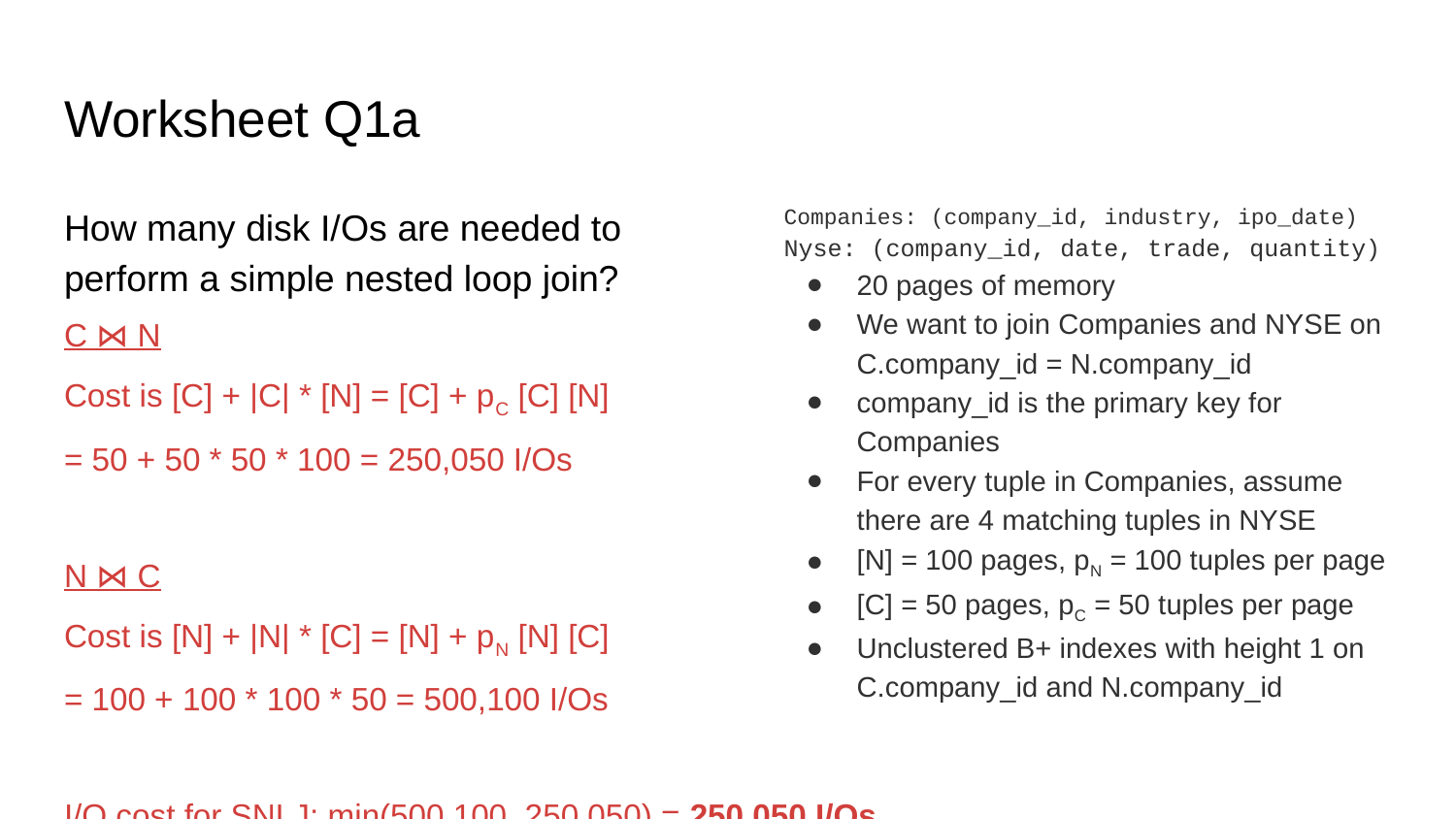

# Worksheet Q1a
How many disk I/Os are needed to perform a simple nested loop join?
Companies: (company_id, industry, ipo_date)
Nyse: (company_id, date, trade, quantity)
20 pages of memory
We want to join Companies and NYSE on C.company_id = N.company_id
company_id is the primary key for Companies
For every tuple in Companies, assume there are 4 matching tuples in NYSE
[N] = 100 pages, pN = 100 tuples per page
[C] = 50 pages, pC = 50 tuples per page
Unclustered B+ indexes with height 1 on C.company_id and N.company_id
C ⋈ N
Cost is [C] + |C| * [N] = [C] + pC [C] [N]
= 50 + 50 * 50 * 100 = 250,050 I/Os

N ⋈ C
Cost is [N] + |N| * [C] = [N] + pN [N] [C]
= 100 + 100 * 100 * 50 = 500,100 I/Os

I/O cost for SNLJ: min(500,100, 250,050) = 250,050 I/Os